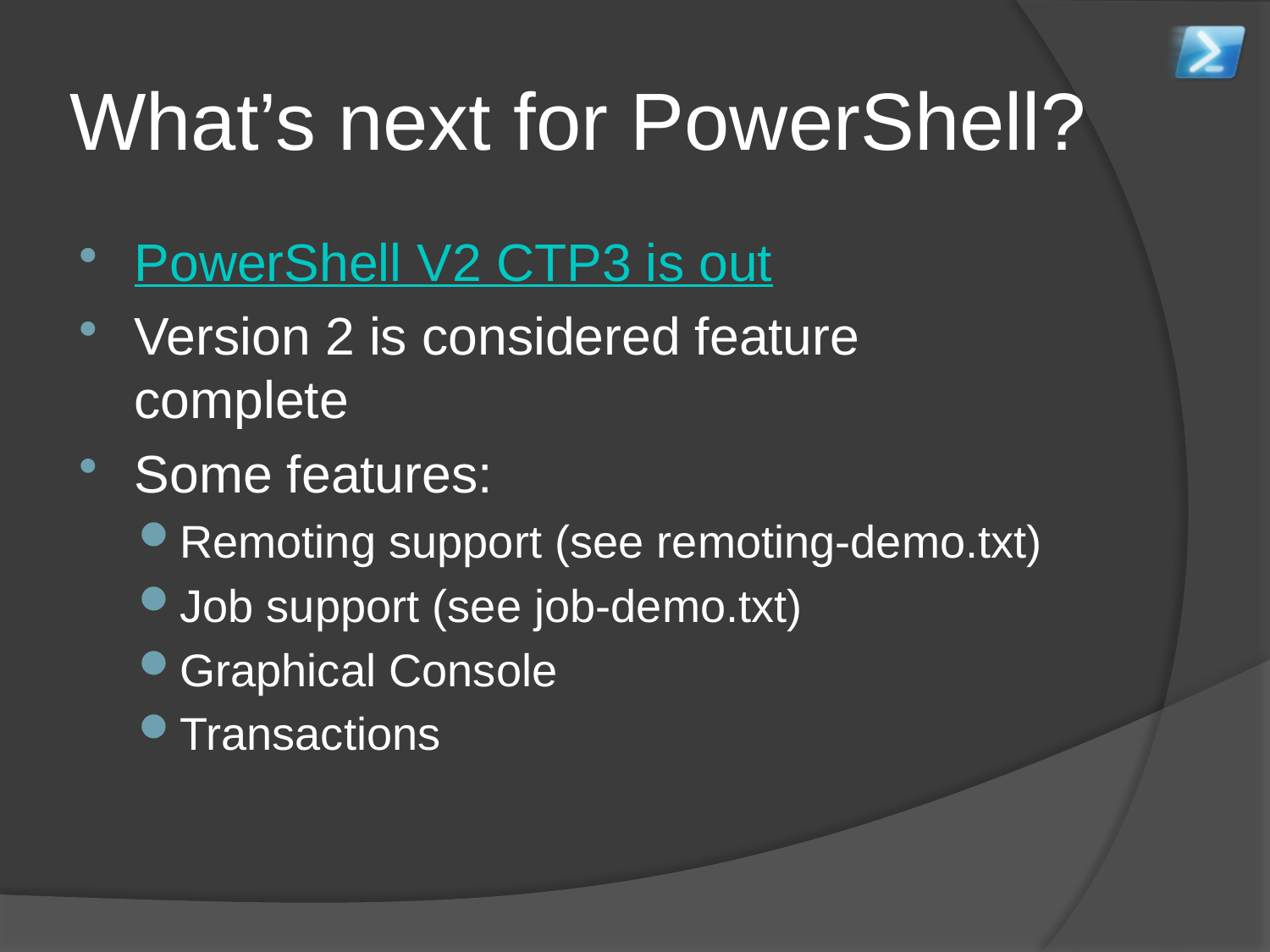

# What’s next for PowerShell?
PowerShell V2 CTP3 is out
Version 2 is considered feature complete
Some features:
Remoting support (see remoting-demo.txt)
Job support (see job-demo.txt)
Graphical Console
Transactions